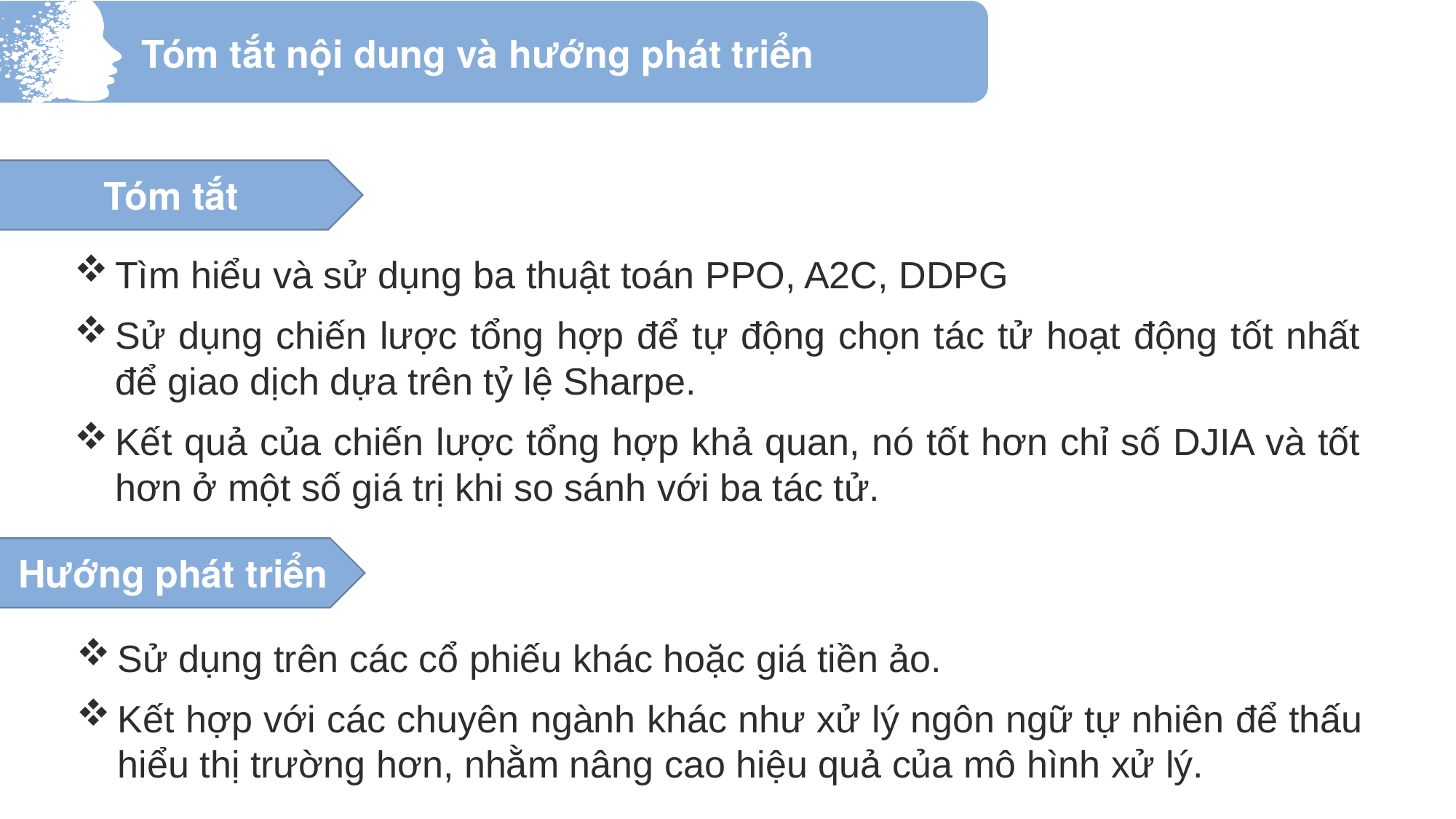

Tóm tắt nội dung và hướng phát triển
Tóm tắt
Tìm hiểu và sử dụng ba thuật toán PPO, A2C, DDPG
Sử dụng chiến lược tổng hợp để tự động chọn tác tử hoạt động tốt nhất để giao dịch dựa trên tỷ lệ Sharpe.
Kết quả của chiến lược tổng hợp khả quan, nó tốt hơn chỉ số DJIA và tốt hơn ở một số giá trị khi so sánh với ba tác tử.
Hướng phát triển
Sử dụng trên các cổ phiếu khác hoặc giá tiền ảo.
Kết hợp với các chuyên ngành khác như xử lý ngôn ngữ tự nhiên để thấu hiểu thị trường hơn, nhằm nâng cao hiệu quả của mô hình xử lý.